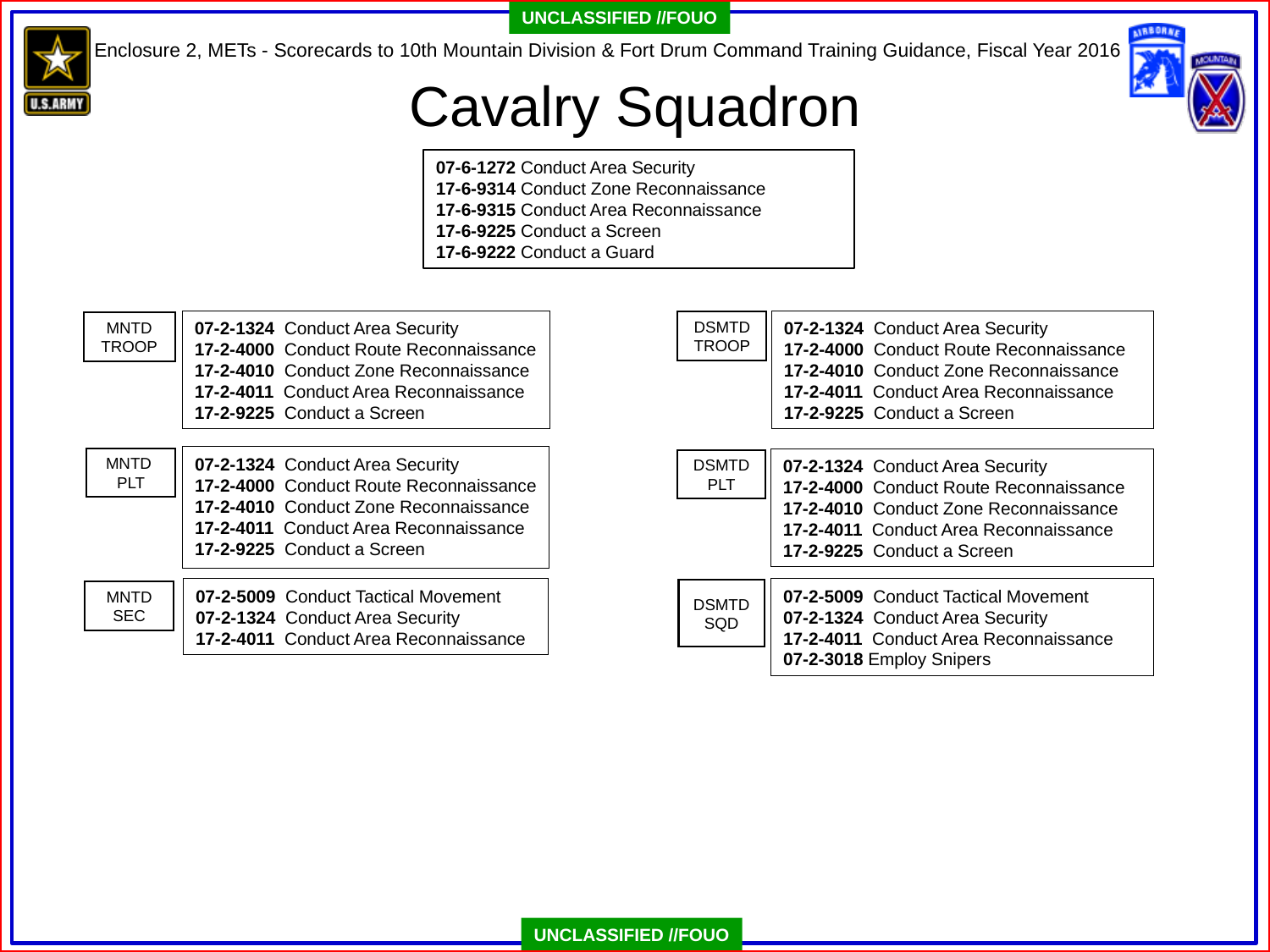

# Cavalry Squadron
07-6-1272 Conduct Area Security
17-6-9314 Conduct Zone Reconnaissance
17-6-9315 Conduct Area Reconnaissance
17-6-9225 Conduct a Screen
17-6-9222 Conduct a Guard
07-2-1324  Conduct Area Security
17-2-4000  Conduct Route Reconnaissance
17-2-4010  Conduct Zone Reconnaissance
17-2-4011  Conduct Area Reconnaissance
17-2-9225  Conduct a Screen
MNTD TROOP
07-2-1324  Conduct Area Security
17-2-4000  Conduct Route Reconnaissance
17-2-4010  Conduct Zone Reconnaissance
17-2-4011  Conduct Area Reconnaissance
17-2-9225  Conduct a Screen
DSMTD TROOP
07-2-1324  Conduct Area Security
17-2-4000  Conduct Route Reconnaissance
17-2-4010  Conduct Zone Reconnaissance
17-2-4011  Conduct Area Reconnaissance
17-2-9225  Conduct a Screen
MNTD  PLT
07-2-1324  Conduct Area Security
17-2-4000  Conduct Route Reconnaissance
17-2-4010  Conduct Zone Reconnaissance
17-2-4011  Conduct Area Reconnaissance
17-2-9225  Conduct a Screen
DSMTD PLT
07-2-5009  Conduct Tactical Movement
07-2-1324  Conduct Area Security
17-2-4011  Conduct Area Reconnaissance
MNTD
SEC
07-2-5009  Conduct Tactical Movement
07-2-1324  Conduct Area Security
17-2-4011  Conduct Area Reconnaissance
07-2-3018 Employ Snipers
DSMTD SQD